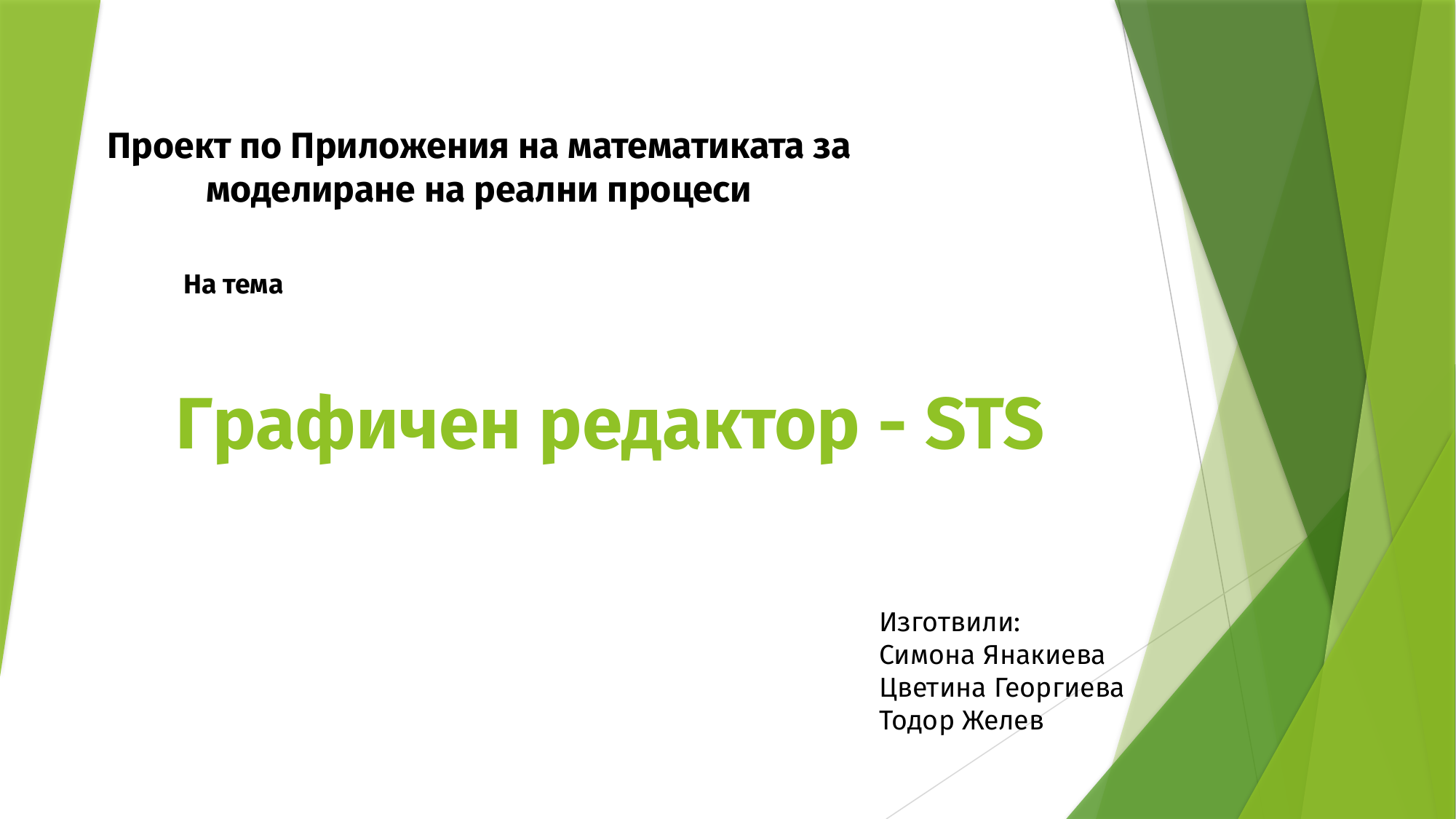

Проект по Приложения на математиката за моделиране на реални процеси
На тема
# Графичен редактор - STS
Изготвили:
Симона Янакиева
Цветина Георгиева
Тодор Желев